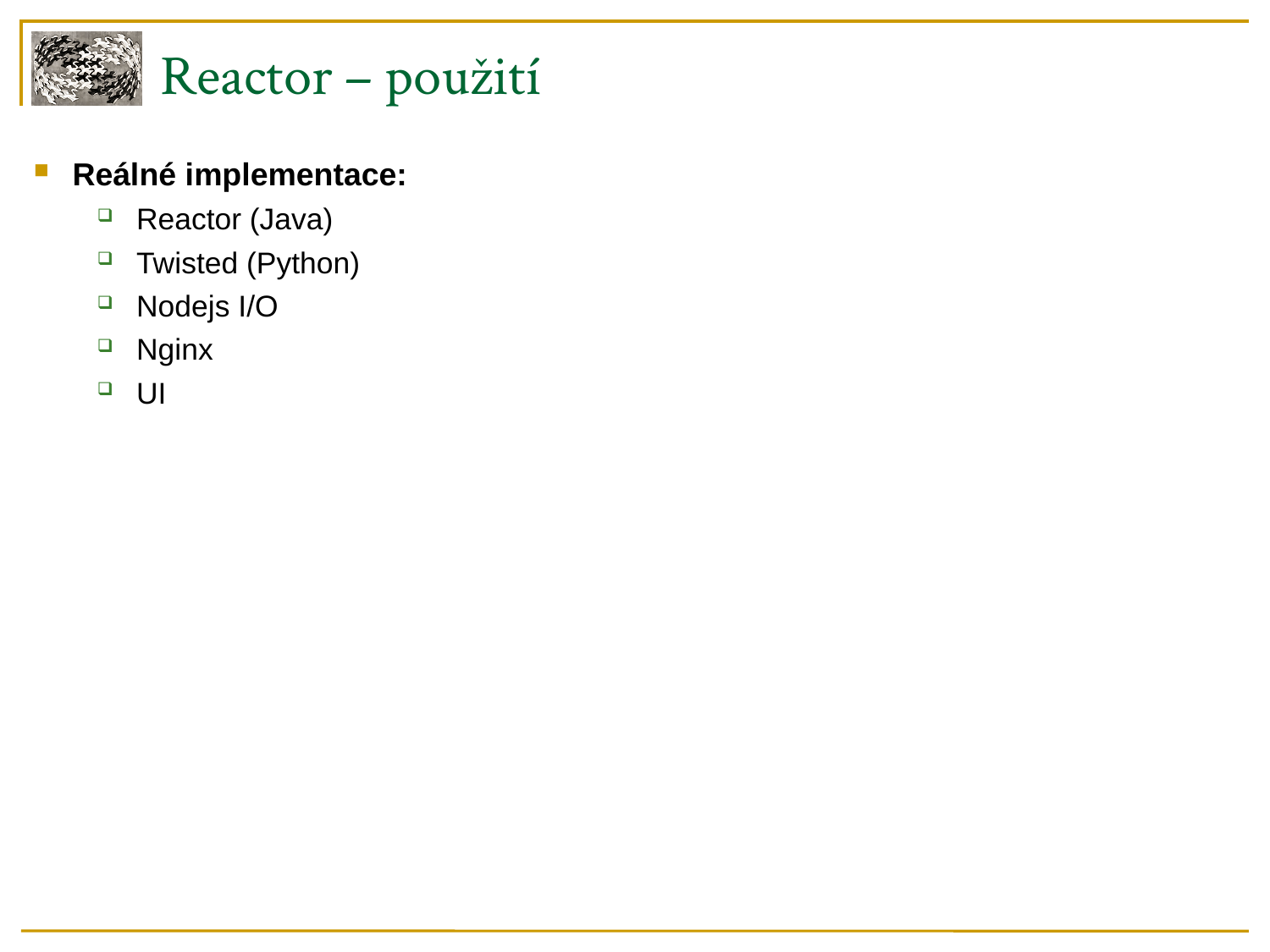

Reactor – použití
 Reálné implementace:
Reactor (Java)
Twisted (Python)
Nodejs I/O
Nginx
UI